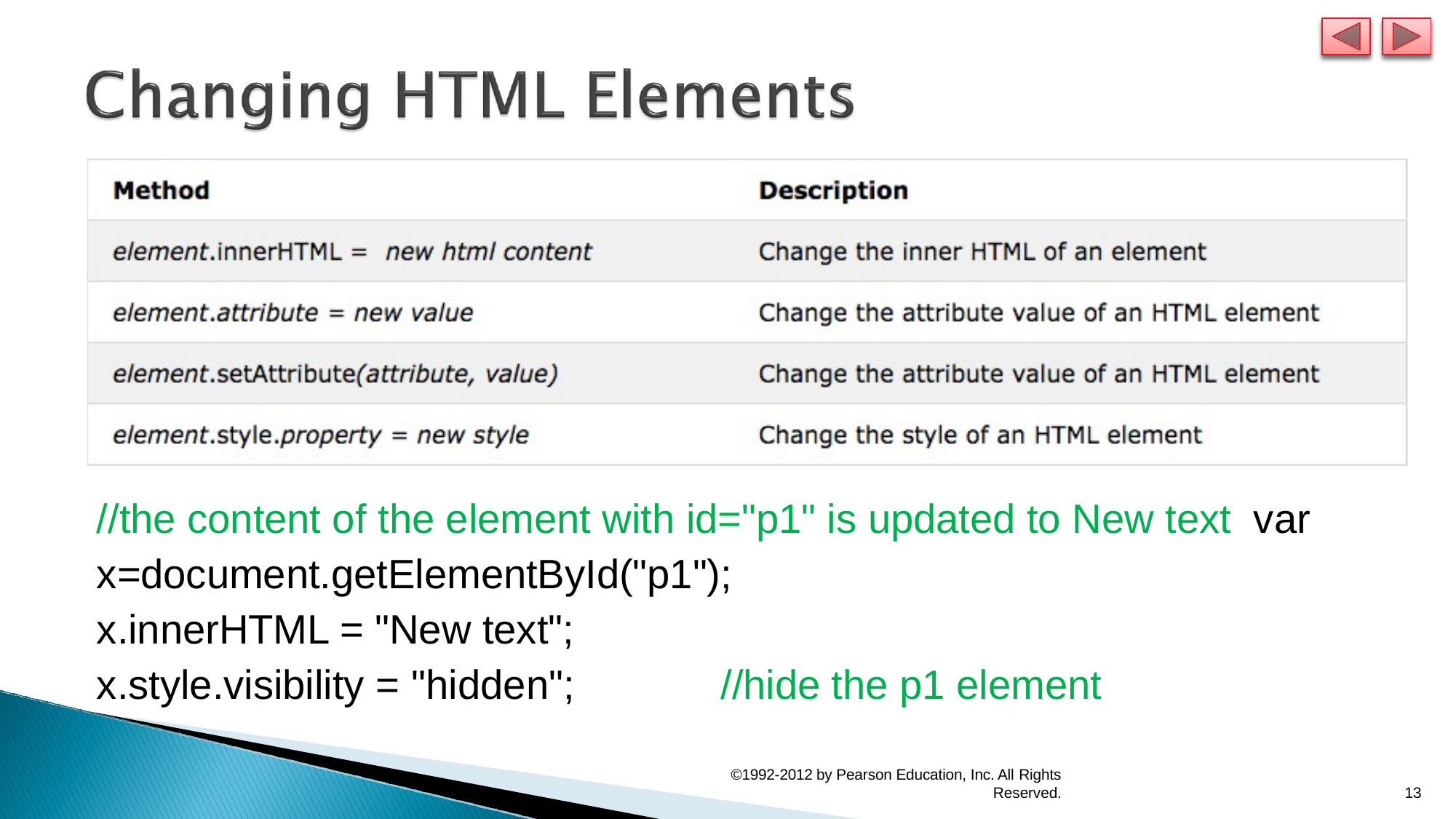

//the content of the element with id="p1" is updated to New text  var x=document.getElementById("p1");
x.innerHTML = "New text";
x.style.visibility = "hidden";	//hide the p1 element
©1992-2012 by Pearson Education, Inc. All Rights
Reserved.
13